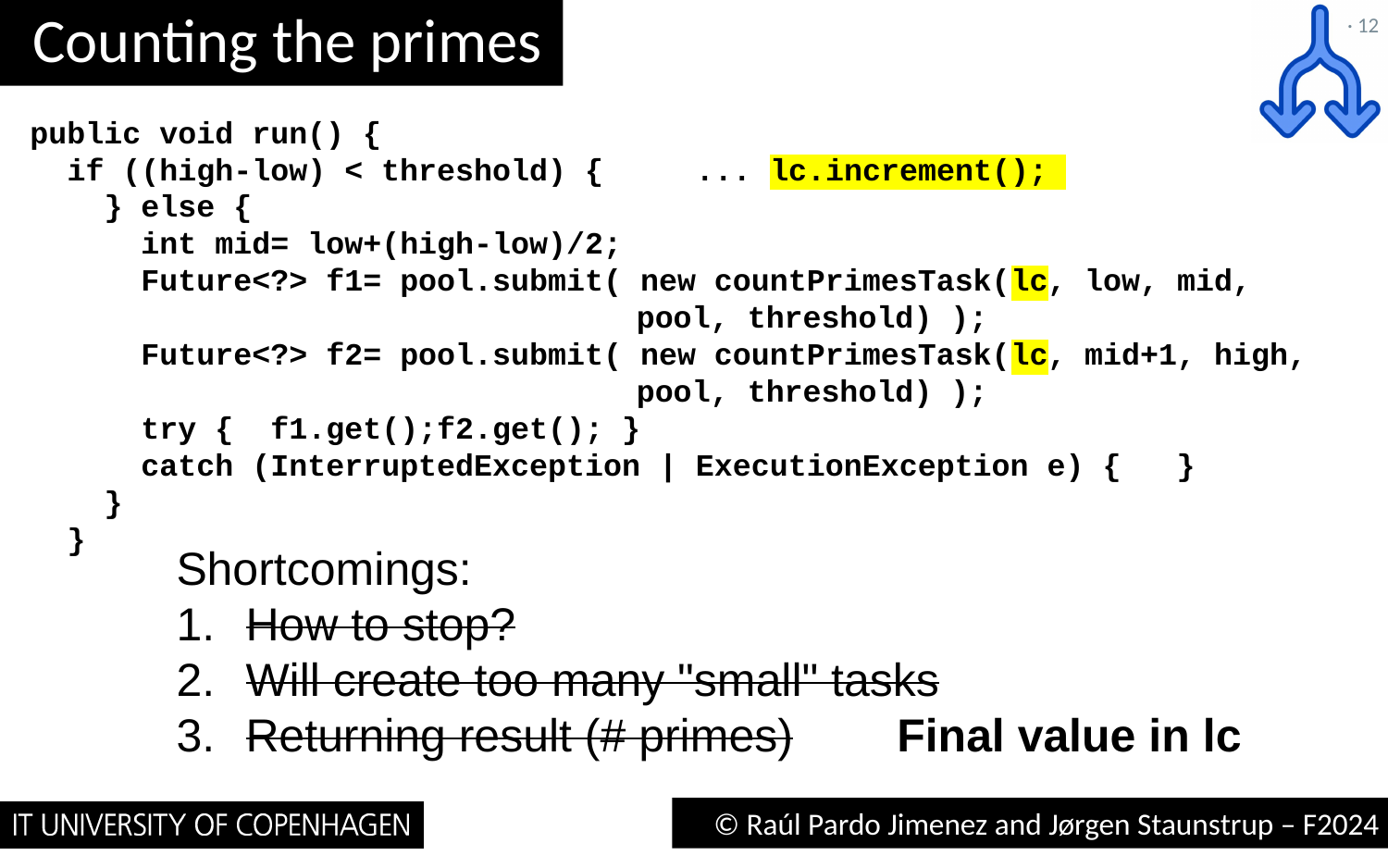

# Counting the primes
· 12
public void run() {
  if ((high-low) < threshold) {     ... lc.increment();
    } else {
      int mid= low+(high-low)/2;
      Future<?> f1= pool.submit( new countPrimesTask(lc, low, mid,
                              pool, threshold) );
      Future<?> f2= pool.submit( new countPrimesTask(lc, mid+1, high,
                              pool, threshold) );
      try {  f1.get();f2.get(); }
      catch (InterruptedException | ExecutionException e) {   }
    }
  }
Shortcomings:
How to stop?
Will create too many "small" tasks
Returning result (# primes)        Final value in lc